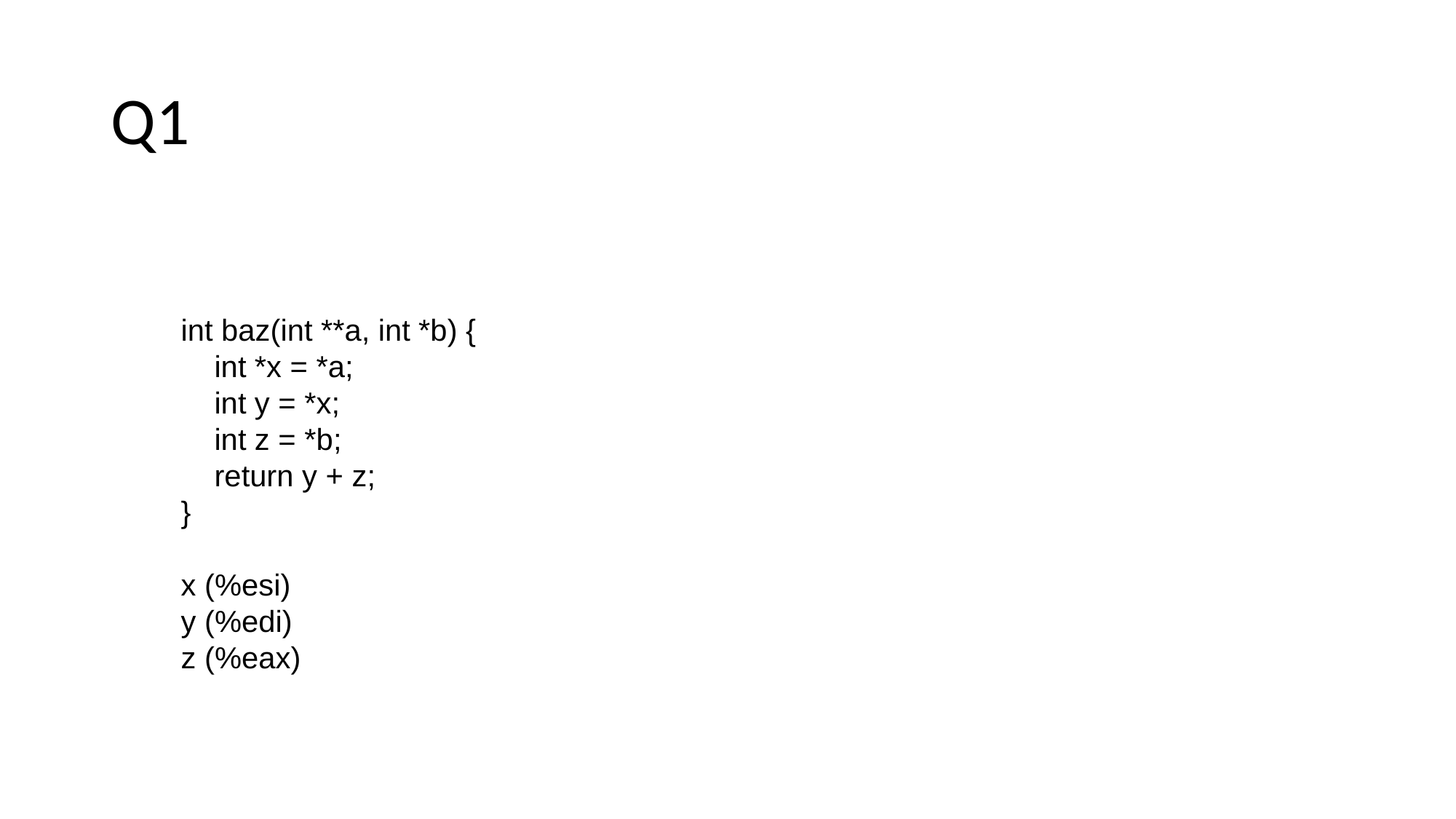

# Q1

int baz(int **a, int *b) {
    int *x = *a;
    int y = *x;
    int z = *b;
    return y + z;
}

x (%esi)
y (%edi)
z (%eax)